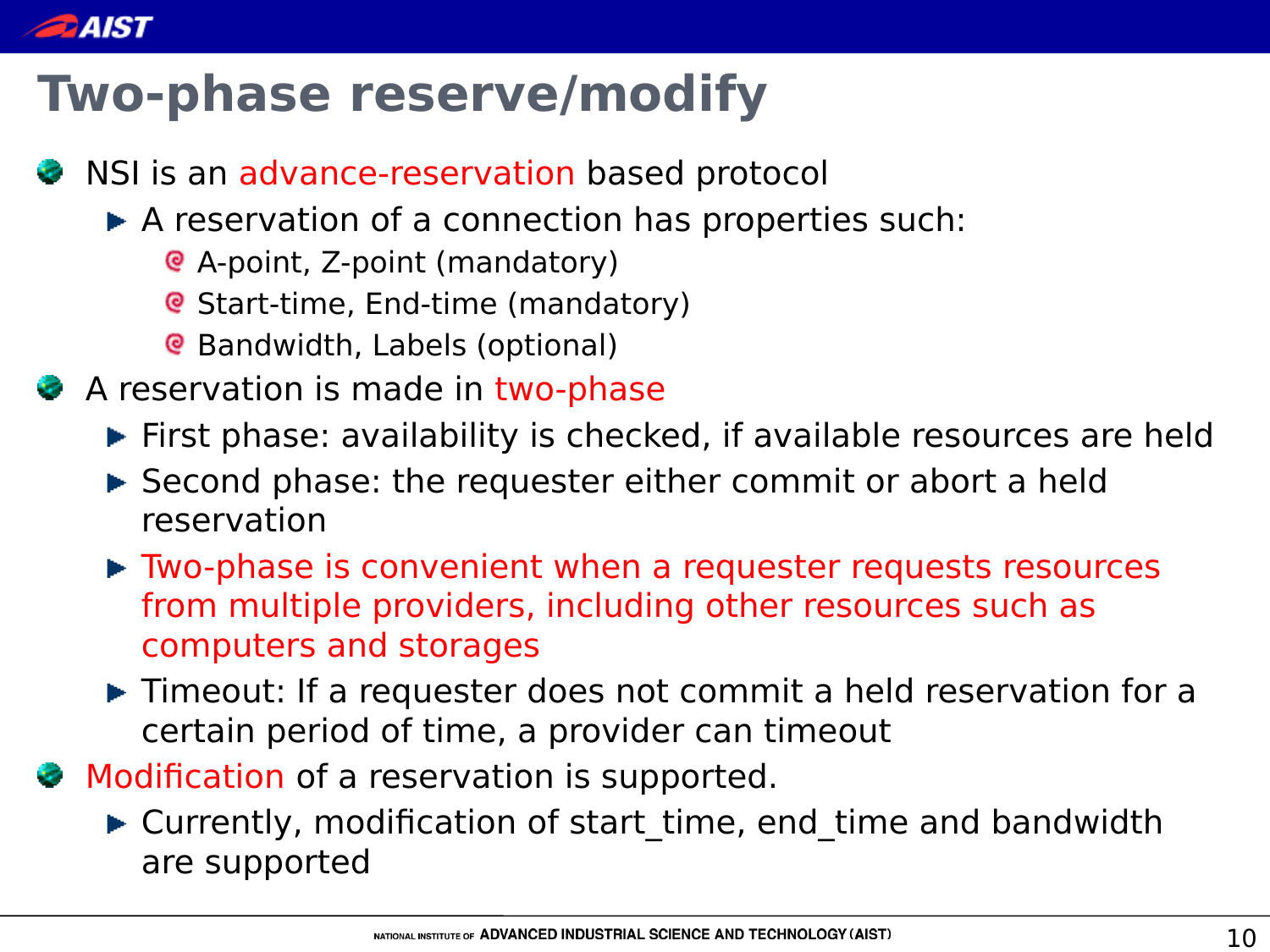

# Two-phase reserve/modify
NSI is an advance-reservation based protocol
A reservation of a connection has properties such:
A-point, Z-point (mandatory)
Start-time, End-time (mandatory)
Bandwidth, Labels (optional)
A reservation is made in two-phase
First phase: availability is checked, if available resources are held
Second phase: the requester either commit or abort a held reservation
Two-phase is convenient when a requester requests resources from multiple providers, including other resources such as computers and storages
Timeout: If a requester does not commit a held reservation for a certain period of time, a provider can timeout
Modification of a reservation is supported.
Currently, modification of start_time, end_time and bandwidth are supported